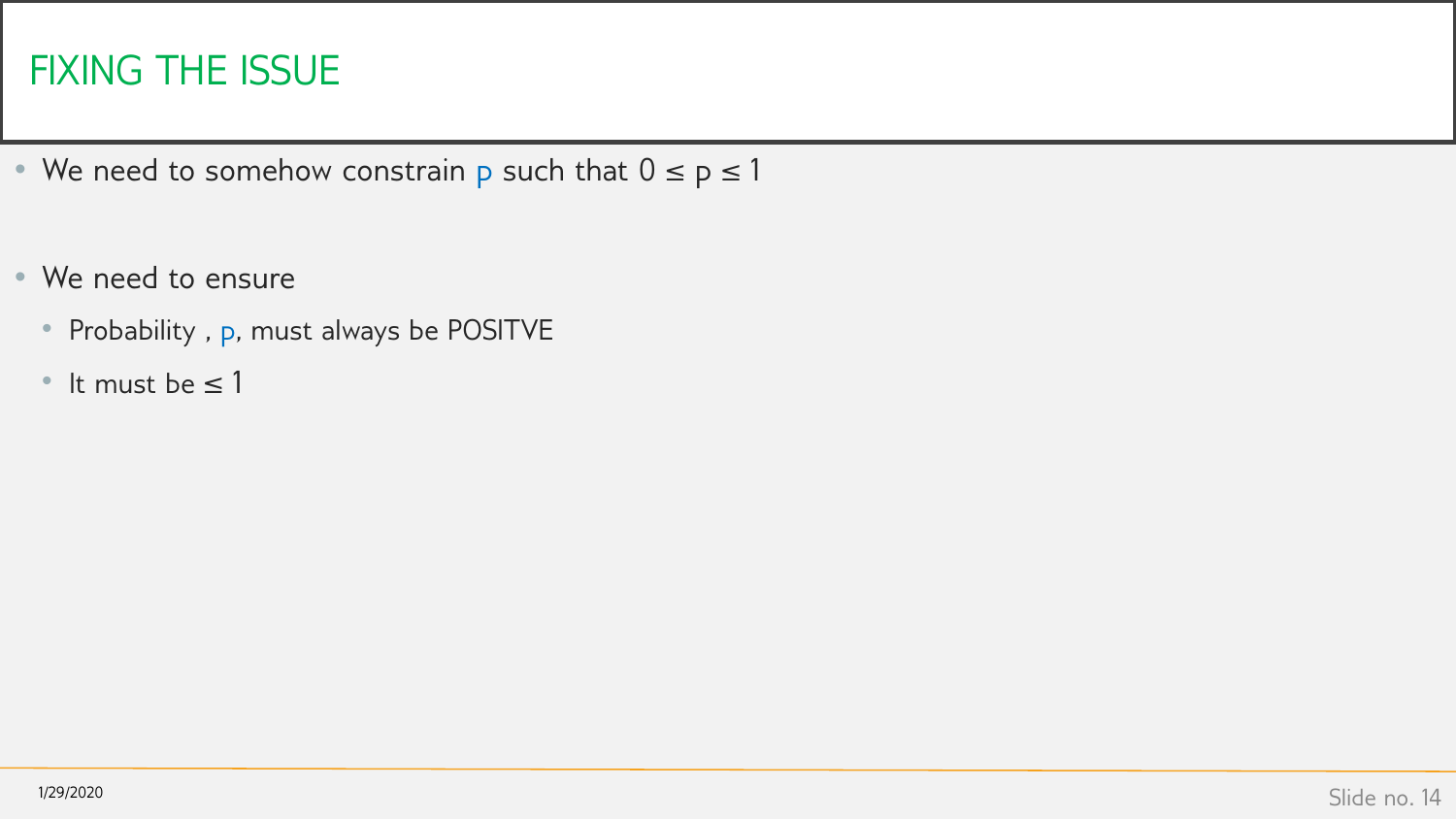

# FIXING THE ISSUE
We need to somehow constrain p such that 0 ≤ p ≤ 1

We need to ensure
Probability , p, must always be POSITVE
It must be ≤ 1

1/29/2020
Slide no. 14